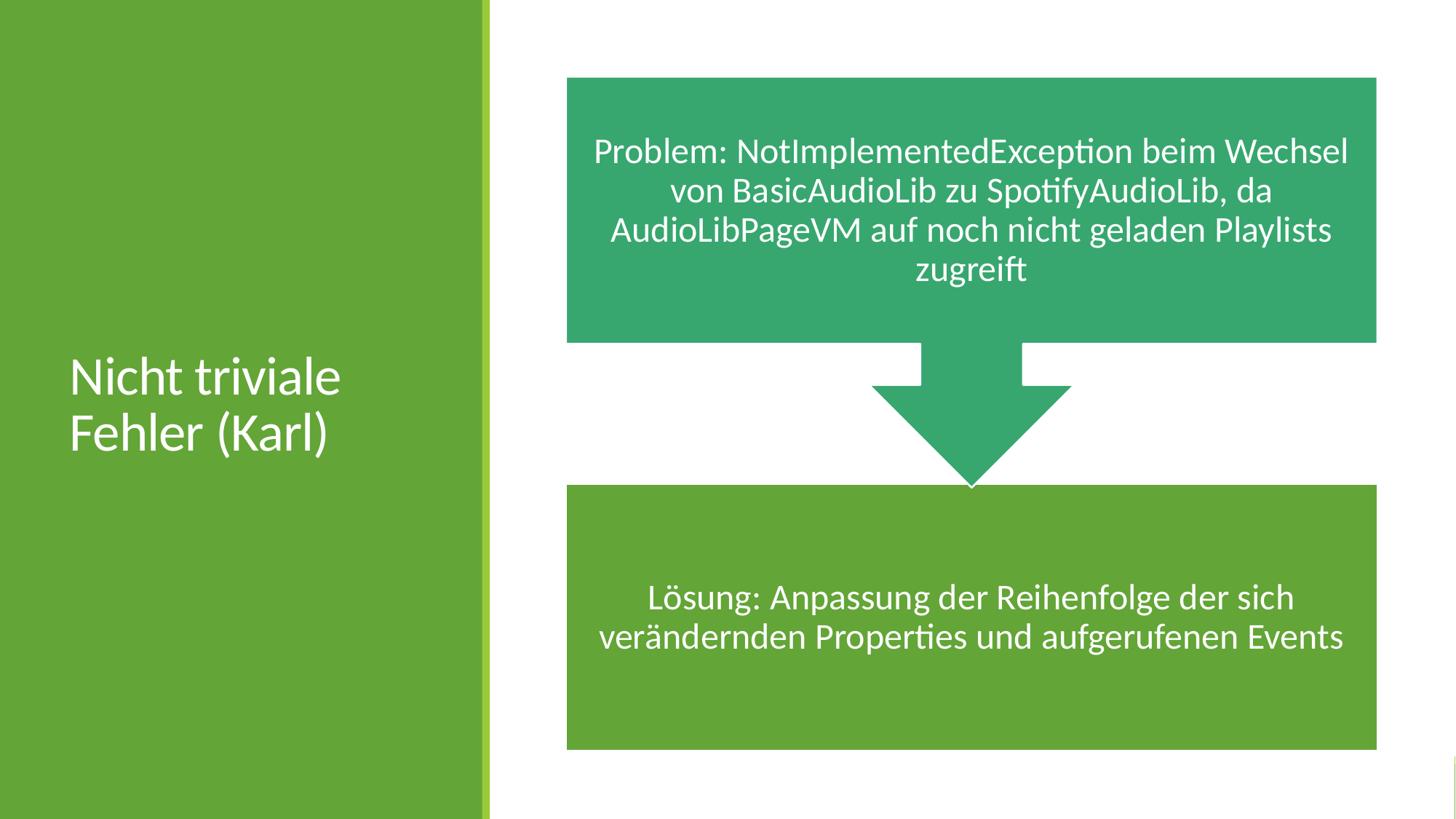

# Nicht triviale Fehler (Karl)
Lösung: Anpassung der Reihenfolge der sich verändernden Properties und aufgerufenen Events
Problem: NotImplementedException beim Wechsel von BasicAudioLib zu SpotifyAudioLib, da AudioLibPageVM auf noch nicht geladen Playlists zugreift